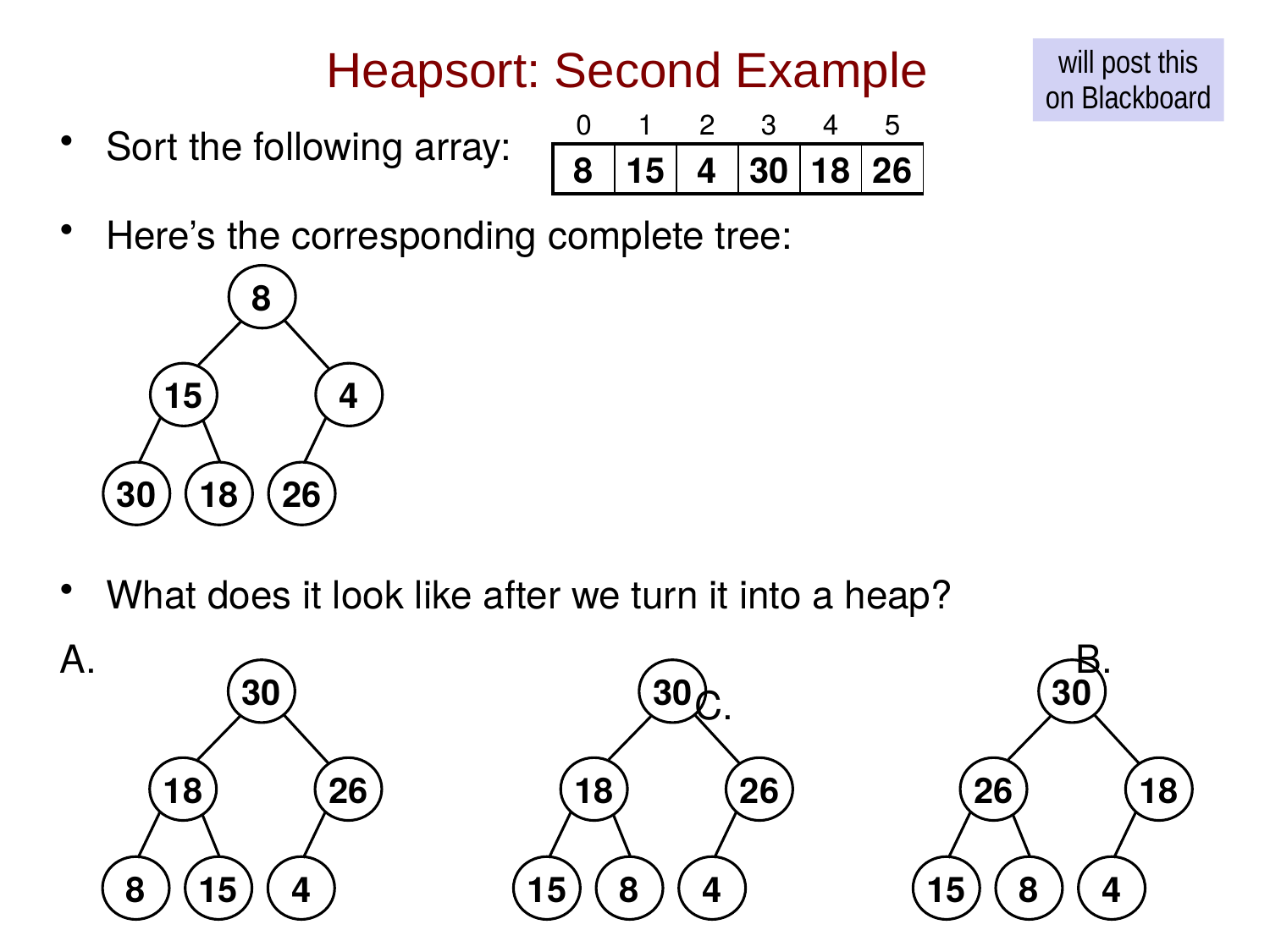

# Heapsort: Second Example
will post this
on Blackboard
| 0 | 1 | 2 | 3 | 4 | 5 |
| --- | --- | --- | --- | --- | --- |
| 8 | 15 | 4 | 30 | 18 | 26 |
Sort the following array:
Here’s the corresponding complete tree:

What does it look like after we turn it into a heap?
A.								B.						C.
8

15
4

30
18
26
30
30
30

18
26
18
26
26
18

8
15
4
15
8
4
15
8
4